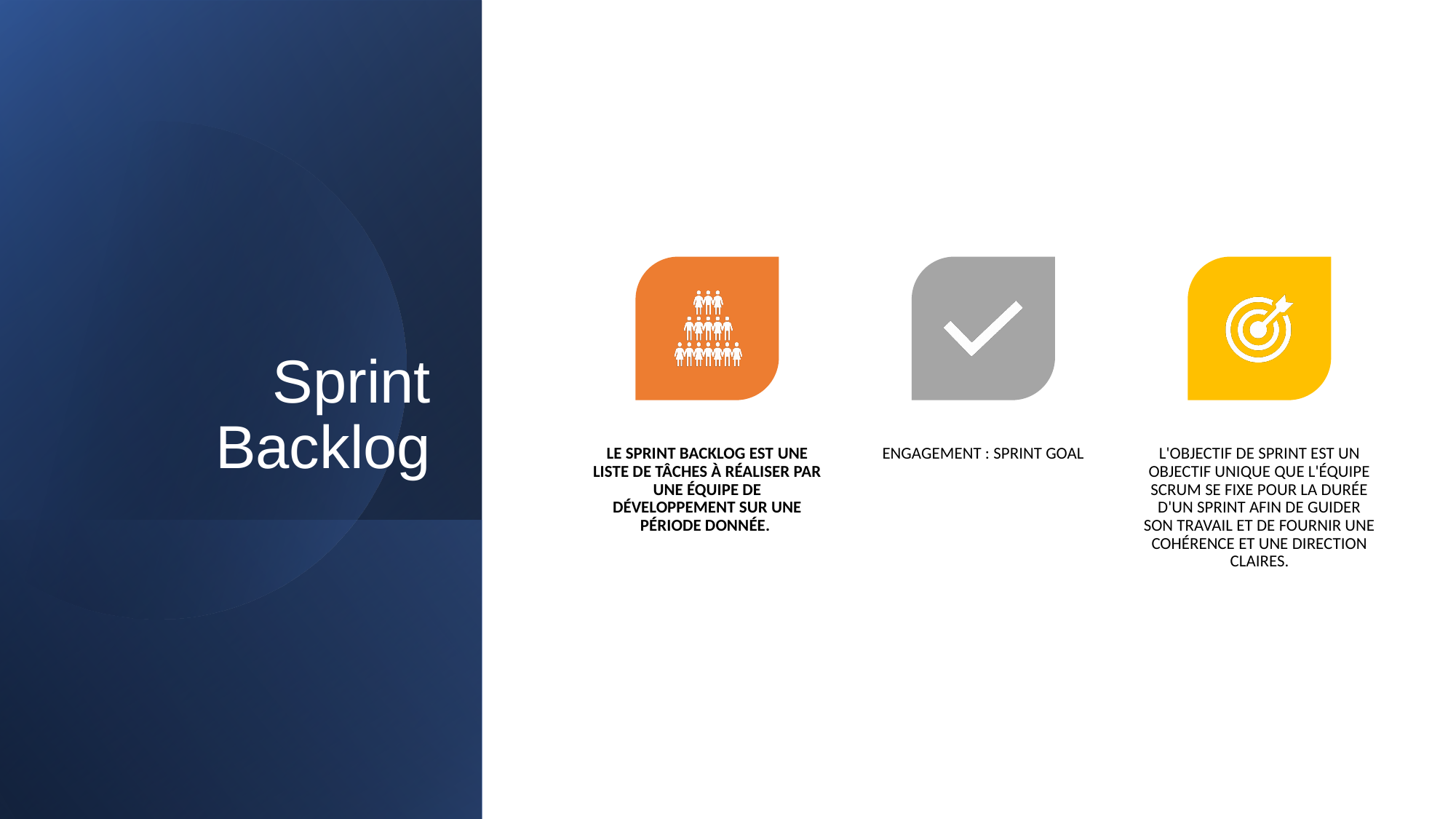

Le sprint backlog est une liste de tâches à réaliser par une équipe de développement sur une période donnée.
Engagement : Sprint Goal
L'Objectif de Sprint est un objectif unique que l'équipe Scrum se fixe pour la durée d'un Sprint afin de guider son travail et de fournir une cohérence et une direction claires.

# Sprint Backlog